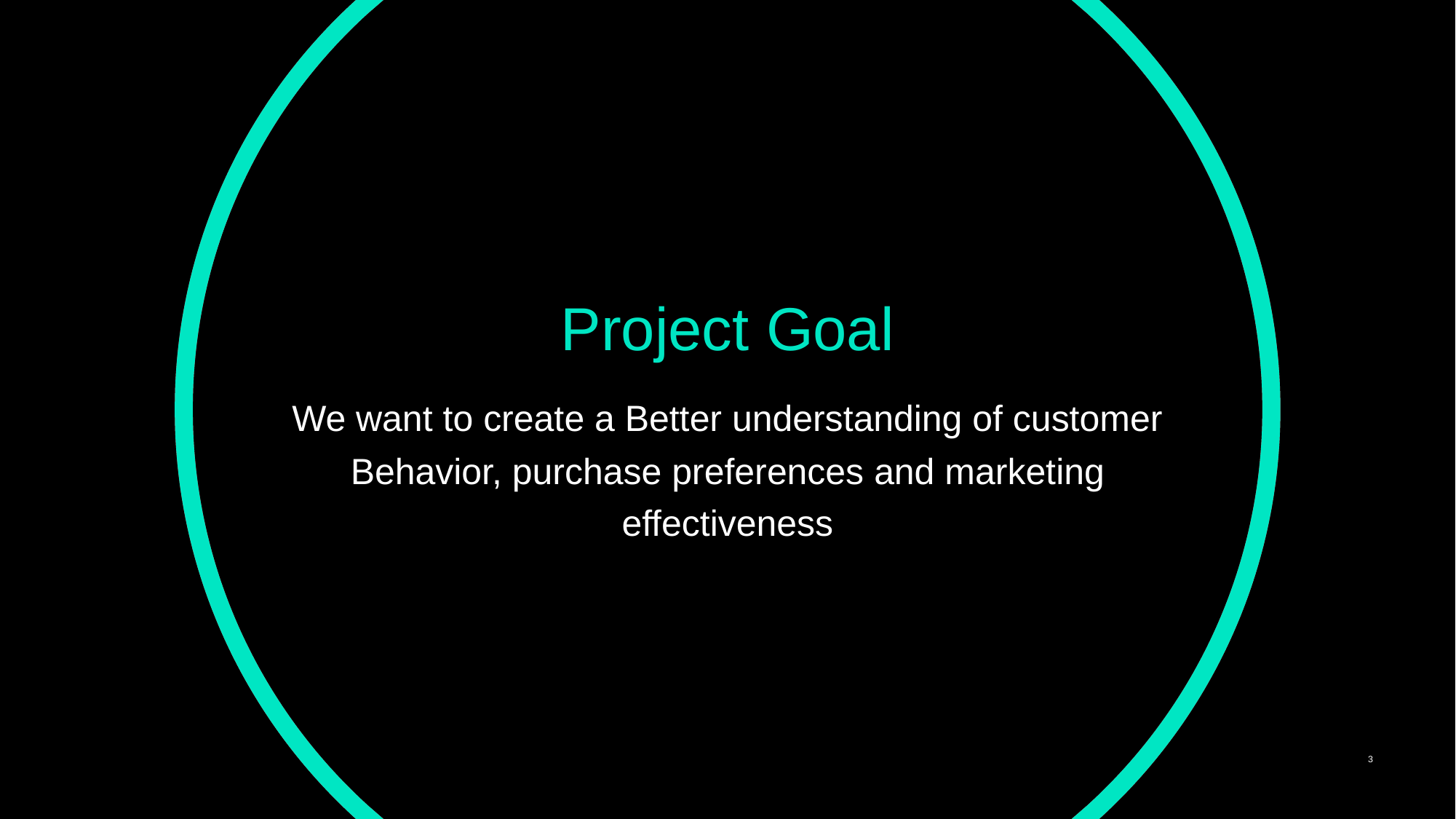

# Project Goal We want to create a Better understanding of customer Behavior, purchase preferences and marketing effectiveness
3